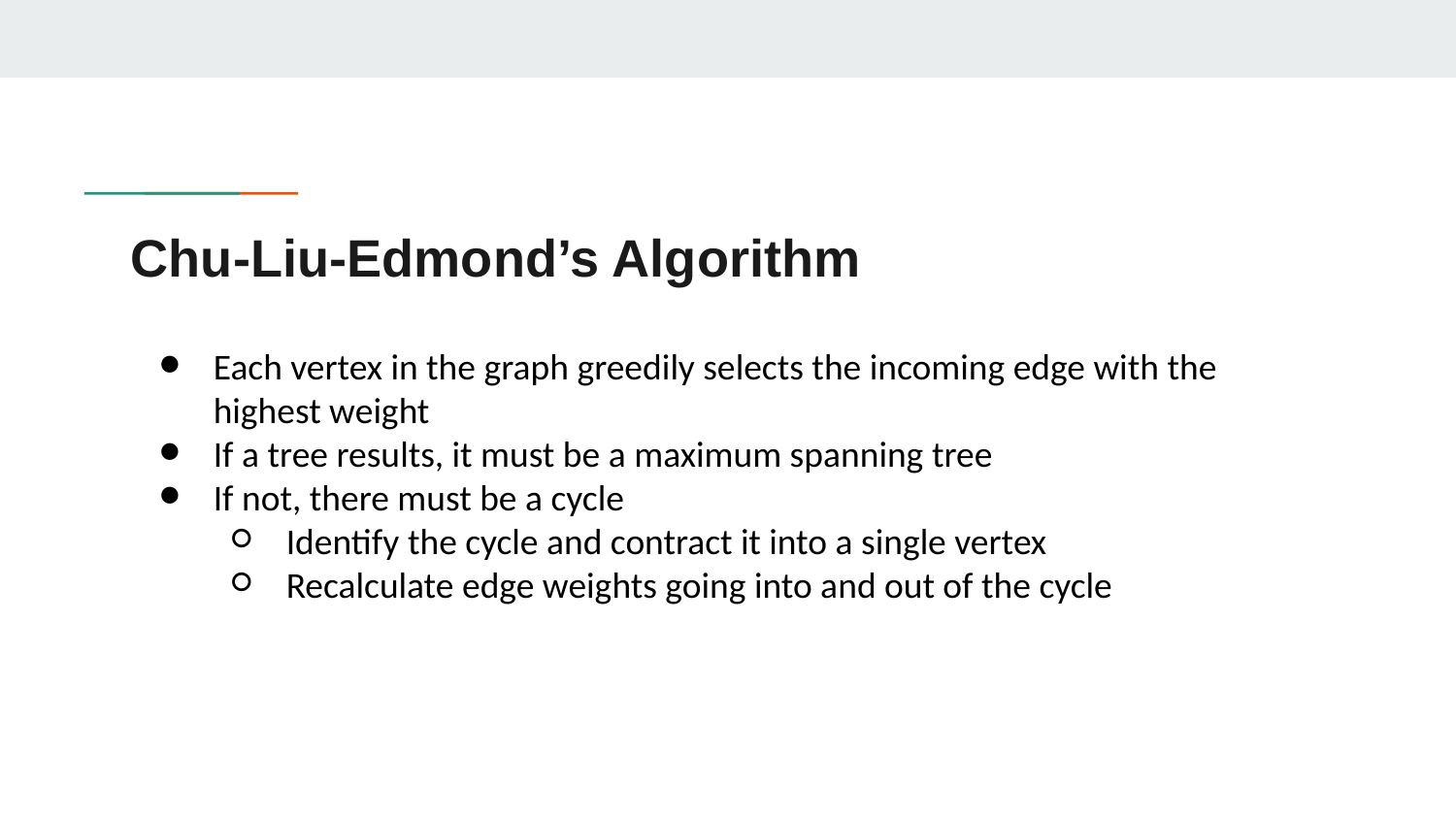

# Chu-Liu-Edmond’s Algorithm
Each vertex in the graph greedily selects the incoming edge with the highest weight
If a tree results, it must be a maximum spanning tree
If not, there must be a cycle
Identify the cycle and contract it into a single vertex
Recalculate edge weights going into and out of the cycle